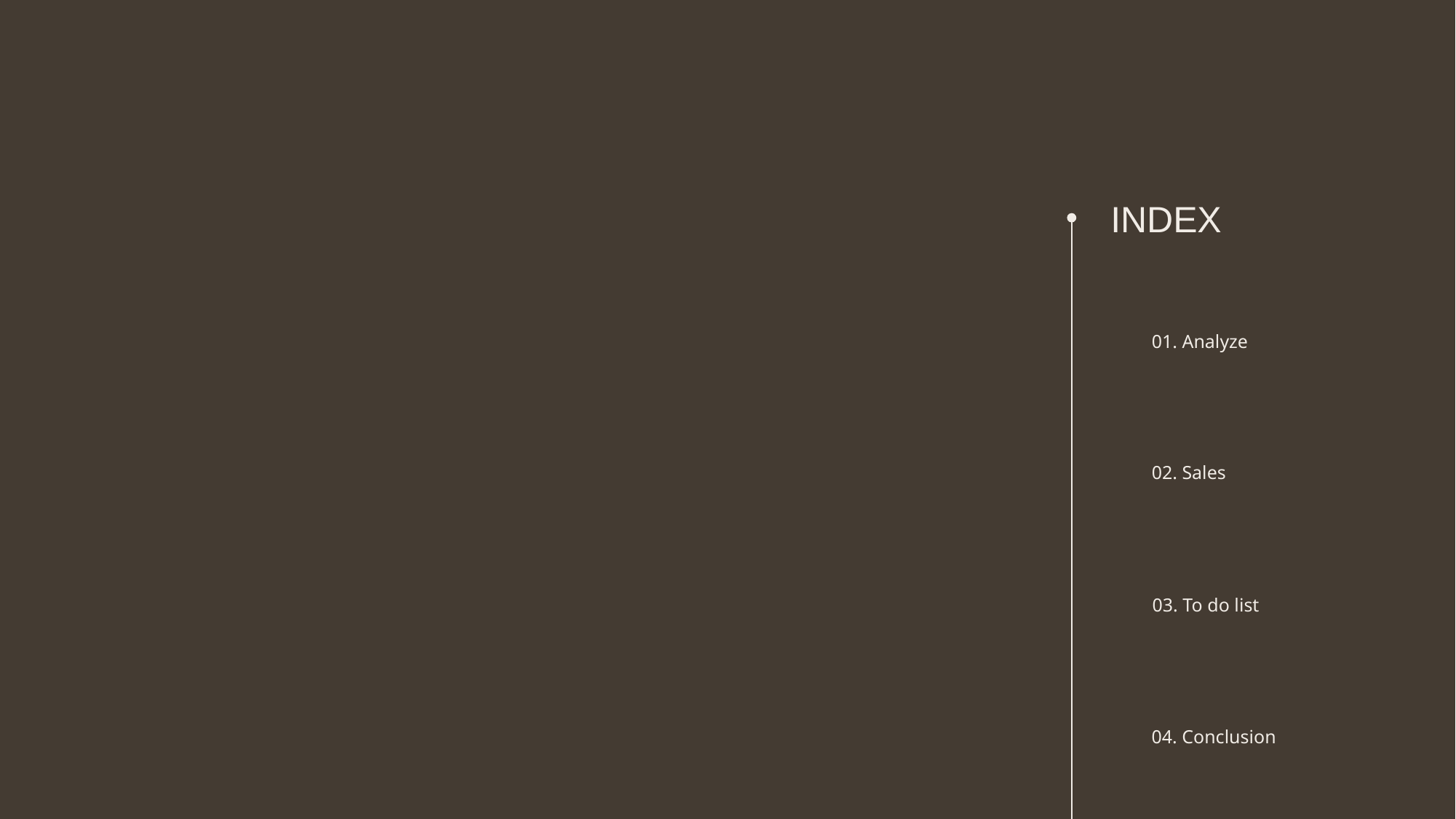

INDEX

01. Analyze
02. Sales
03. To do list
04. Conclusion